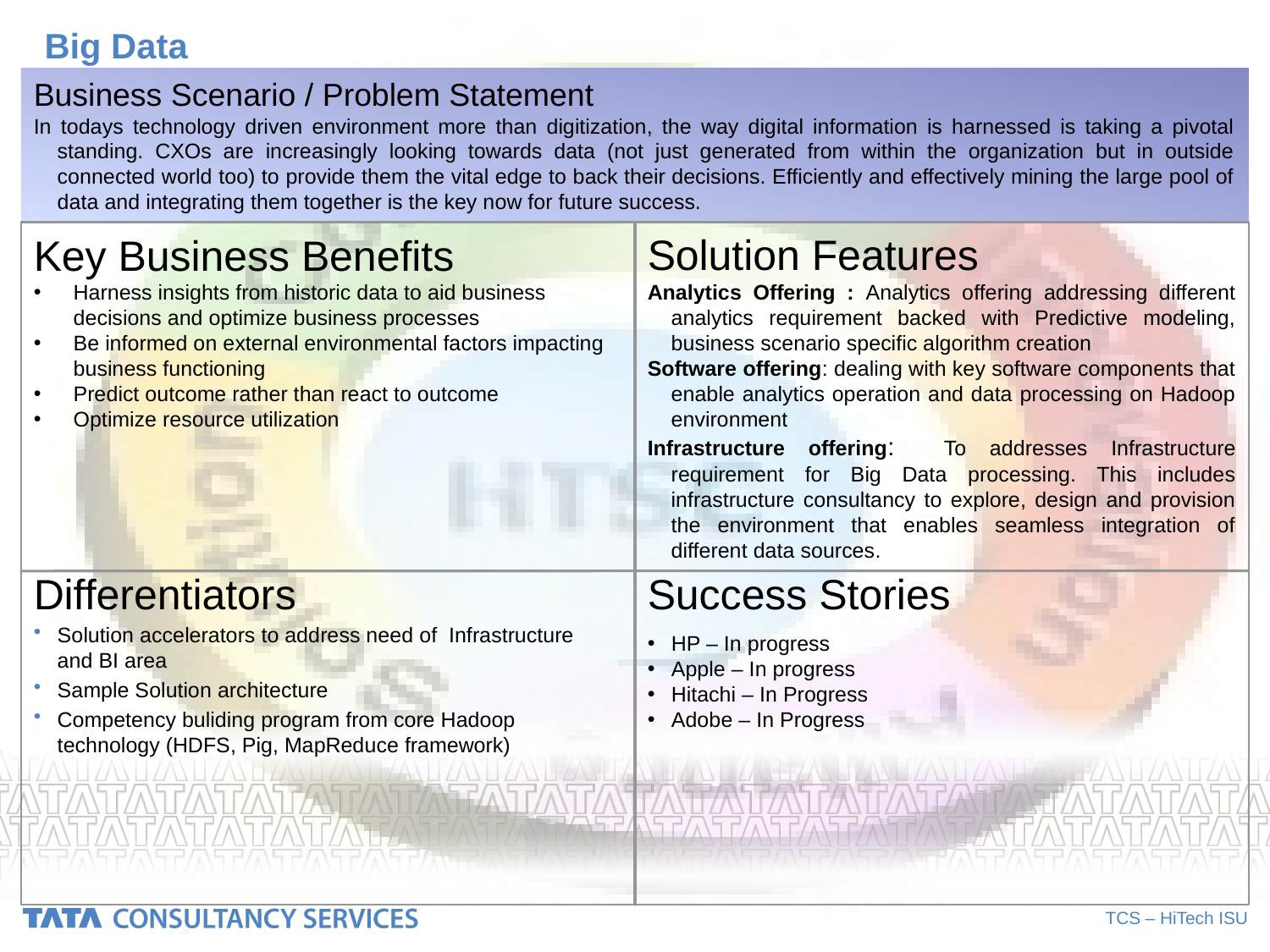

# Big Data
Business Scenario / Problem Statement
In todays technology driven environment more than digitization, the way digital information is harnessed is taking a pivotal standing. CXOs are increasingly looking towards data (not just generated from within the organization but in outside connected world too) to provide them the vital edge to back their decisions. Efficiently and effectively mining the large pool of data and integrating them together is the key now for future success.

Key Business Benefits
Harness insights from historic data to aid business decisions and optimize business processes
Be informed on external environmental factors impacting business functioning
Predict outcome rather than react to outcome
Optimize resource utilization

Solution Features
Analytics Offering : Analytics offering addressing different analytics requirement backed with Predictive modeling, business scenario specific algorithm creation
Software offering: dealing with key software components that enable analytics operation and data processing on Hadoop environment
Infrastructure offering:  To addresses Infrastructure requirement for Big Data processing. This includes infrastructure consultancy to explore, design and provision the environment that enables seamless integration of different data sources.
Differentiators
Solution accelerators to address need of  Infrastructure and BI area
Sample Solution architecture
Competency buliding program from core Hadoop technology (HDFS, Pig, MapReduce framework)
Success Stories
HP – In progress
Apple – In progress
Hitachi – In Progress
Adobe – In Progress